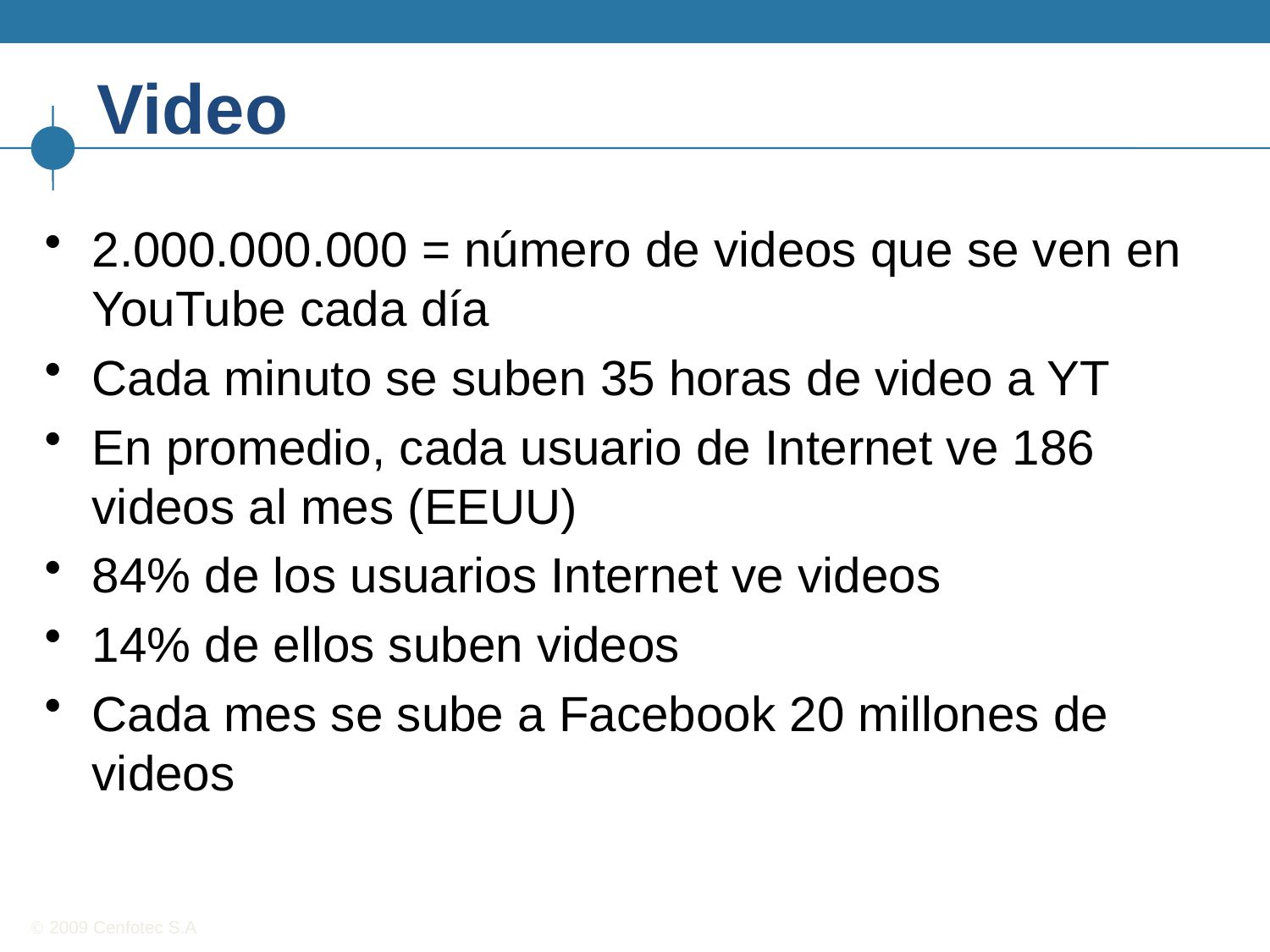

# Video
2.000.000.000 = número de videos que se ven en YouTube cada día
Cada minuto se suben 35 horas de video a YT
En promedio, cada usuario de Internet ve 186 videos al mes (EEUU)
84% de los usuarios Internet ve videos
14% de ellos suben videos
Cada mes se sube a Facebook 20 millones de videos